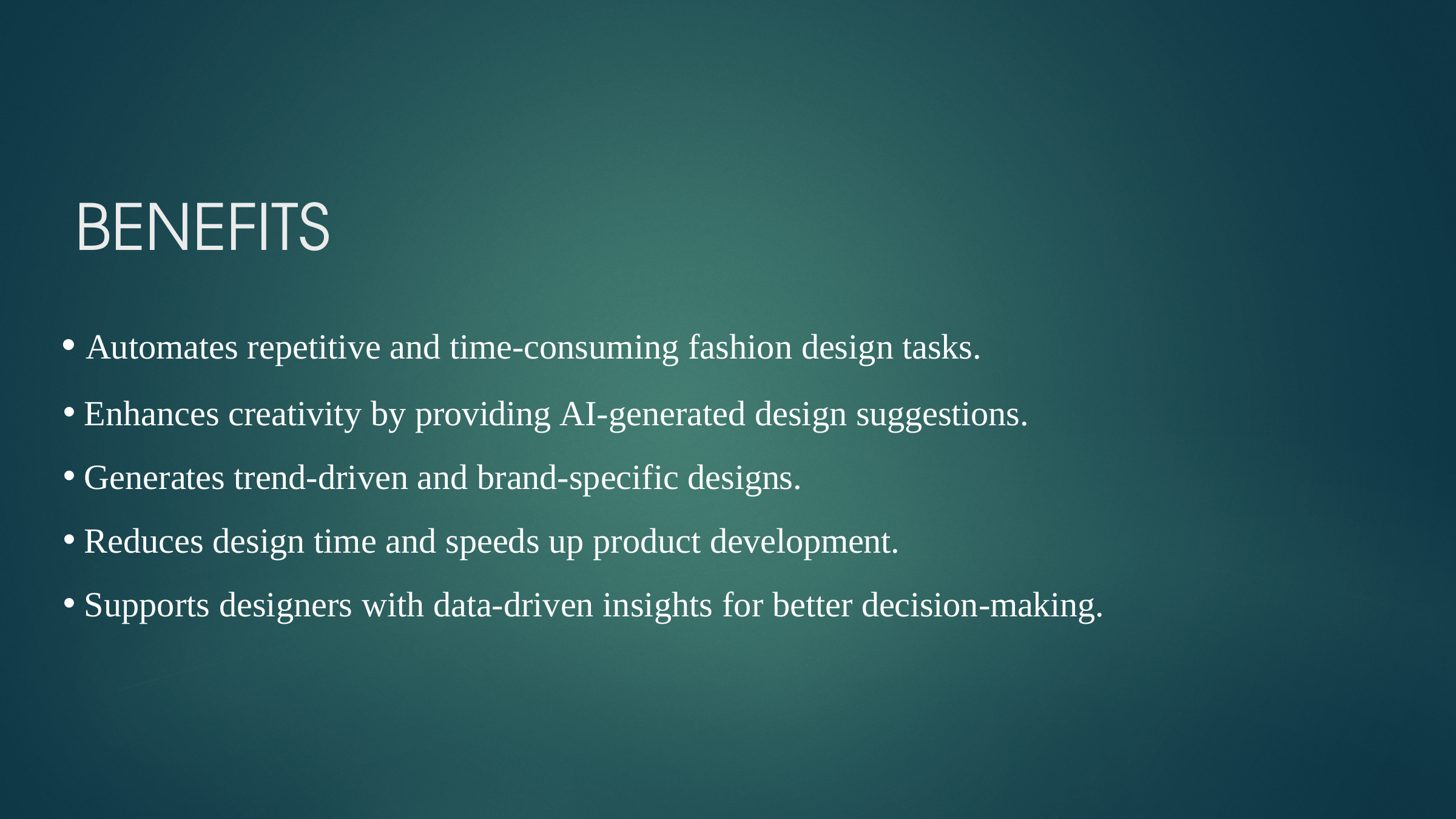

# BENEFITS
Automates repetitive and time-consuming fashion design tasks.
Enhances creativity by providing AI-generated design suggestions.
Generates trend-driven and brand-specific designs.
Reduces design time and speeds up product development.
Supports designers with data-driven insights for better decision-making.